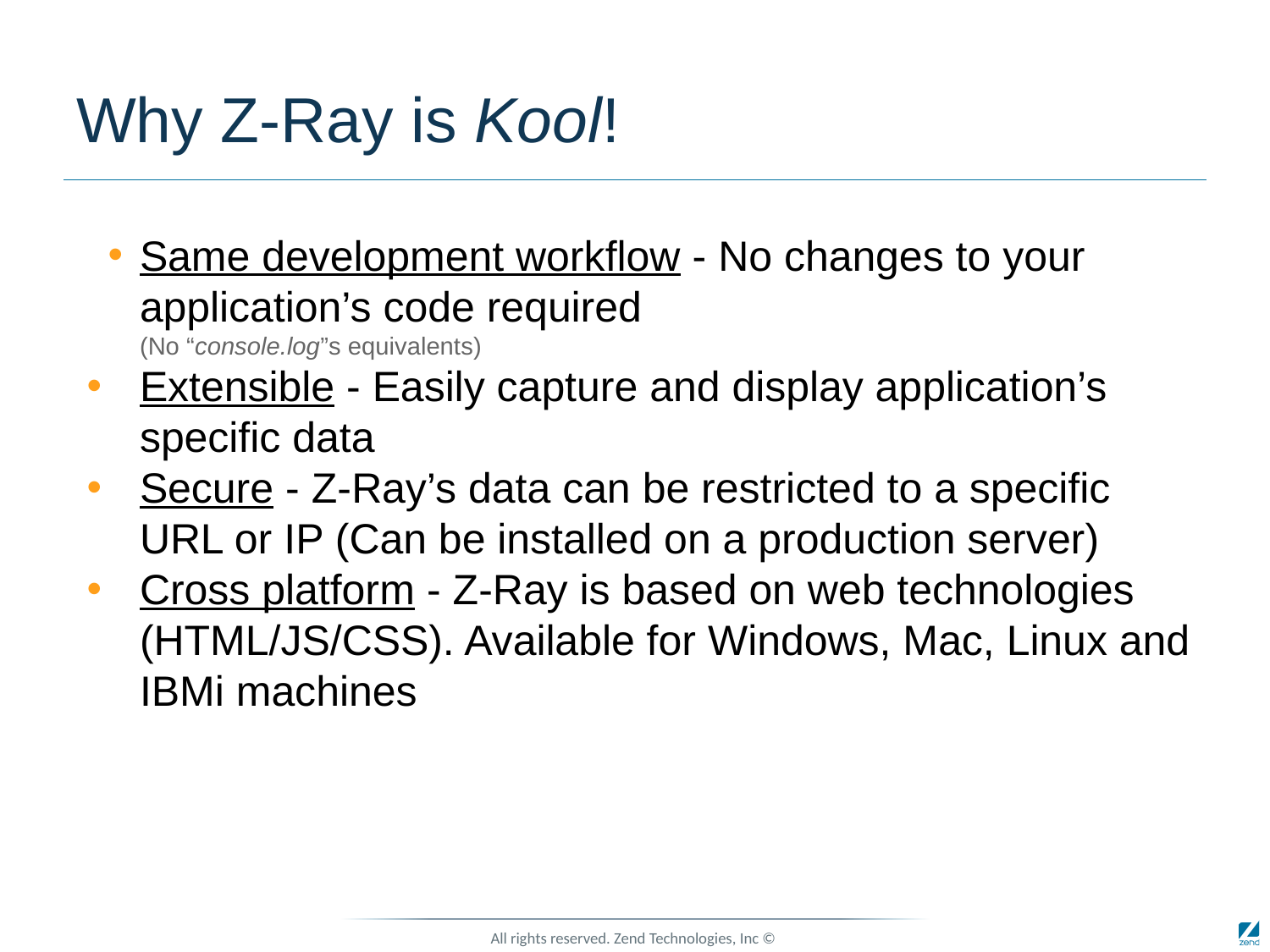

# Why Z-Ray is Kool!
Same development workflow - No changes to your application’s code required
(No “console.log”s equivalents)
Extensible - Easily capture and display application’s specific data
Secure - Z-Ray’s data can be restricted to a specific URL or IP (Can be installed on a production server)
Cross platform - Z-Ray is based on web technologies (HTML/JS/CSS). Available for Windows, Mac, Linux and IBMi machines